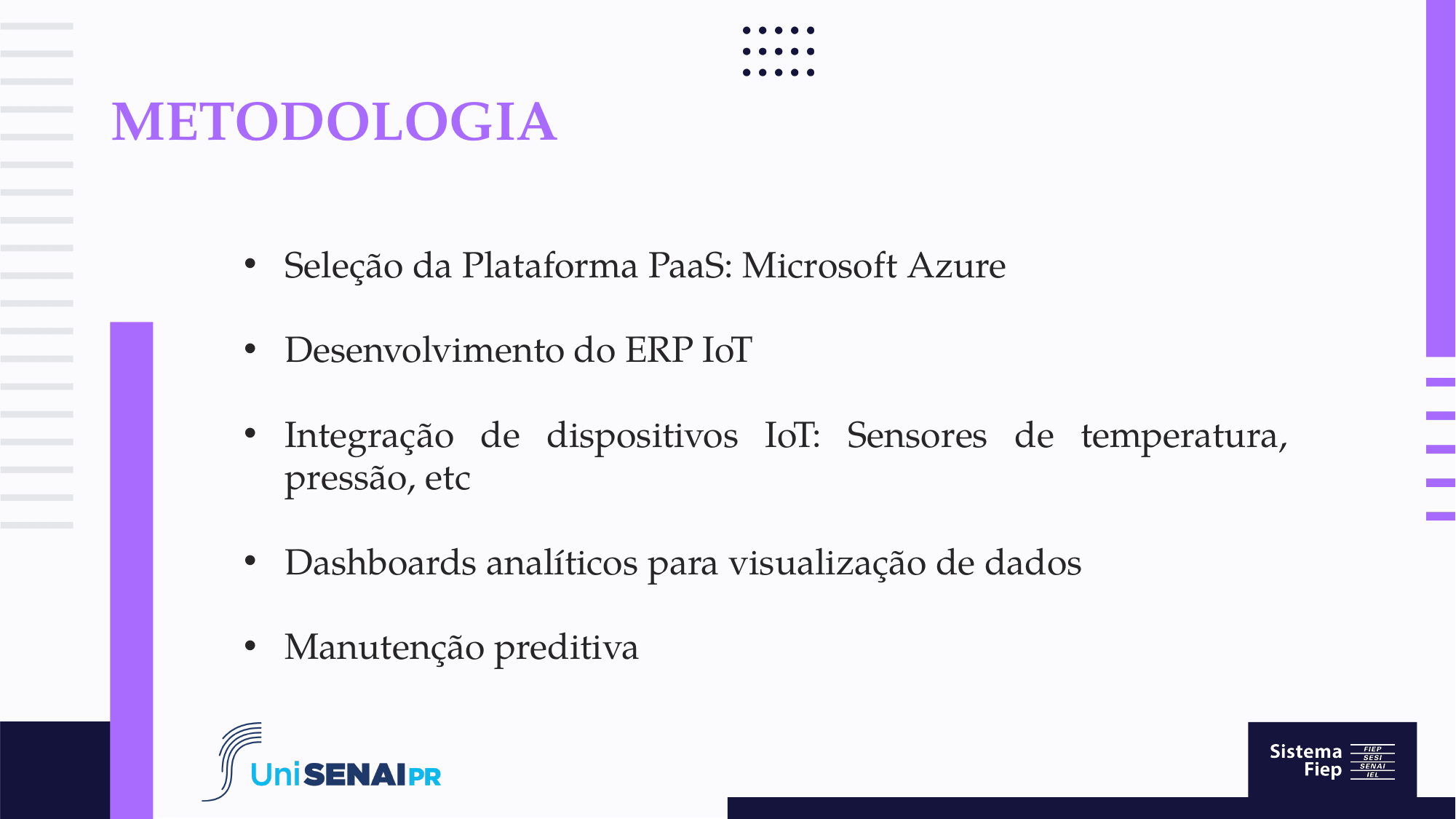

# Metodologia
Seleção da Plataforma PaaS: Microsoft Azure

Desenvolvimento do ERP IoT

Integração de dispositivos IoT: Sensores de temperatura, pressão, etc

Dashboards analíticos para visualização de dados

Manutenção preditiva